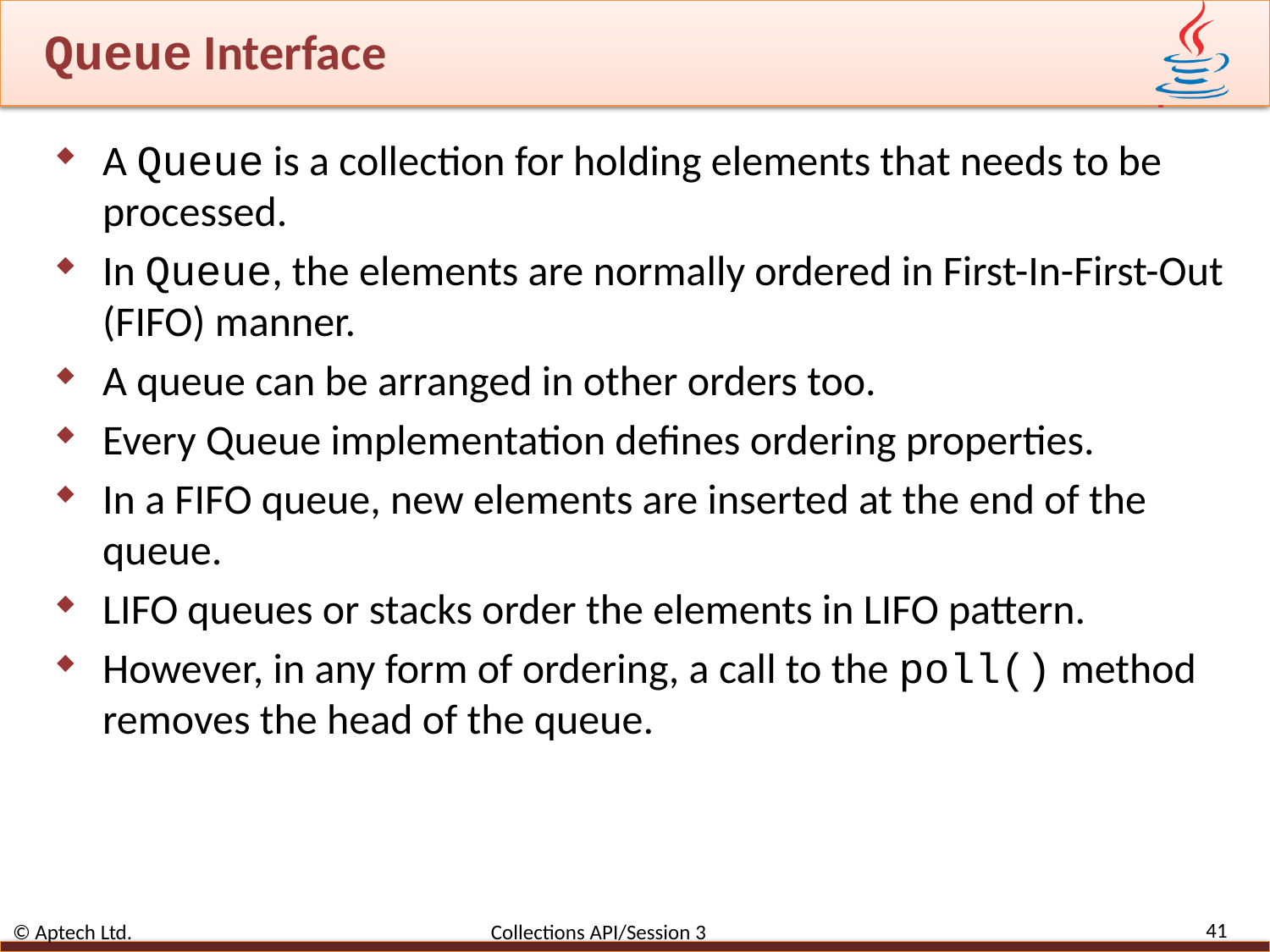

# Queue Interface
A Queue is a collection for holding elements that needs to be processed.
In Queue, the elements are normally ordered in First-In-First-Out (FIFO) manner.
A queue can be arranged in other orders too.
Every Queue implementation defines ordering properties.
In a FIFO queue, new elements are inserted at the end of the queue.
LIFO queues or stacks order the elements in LIFO pattern.
However, in any form of ordering, a call to the poll() method removes the head of the queue.

41
© Aptech Ltd.                                                                          Collections API/Session 3